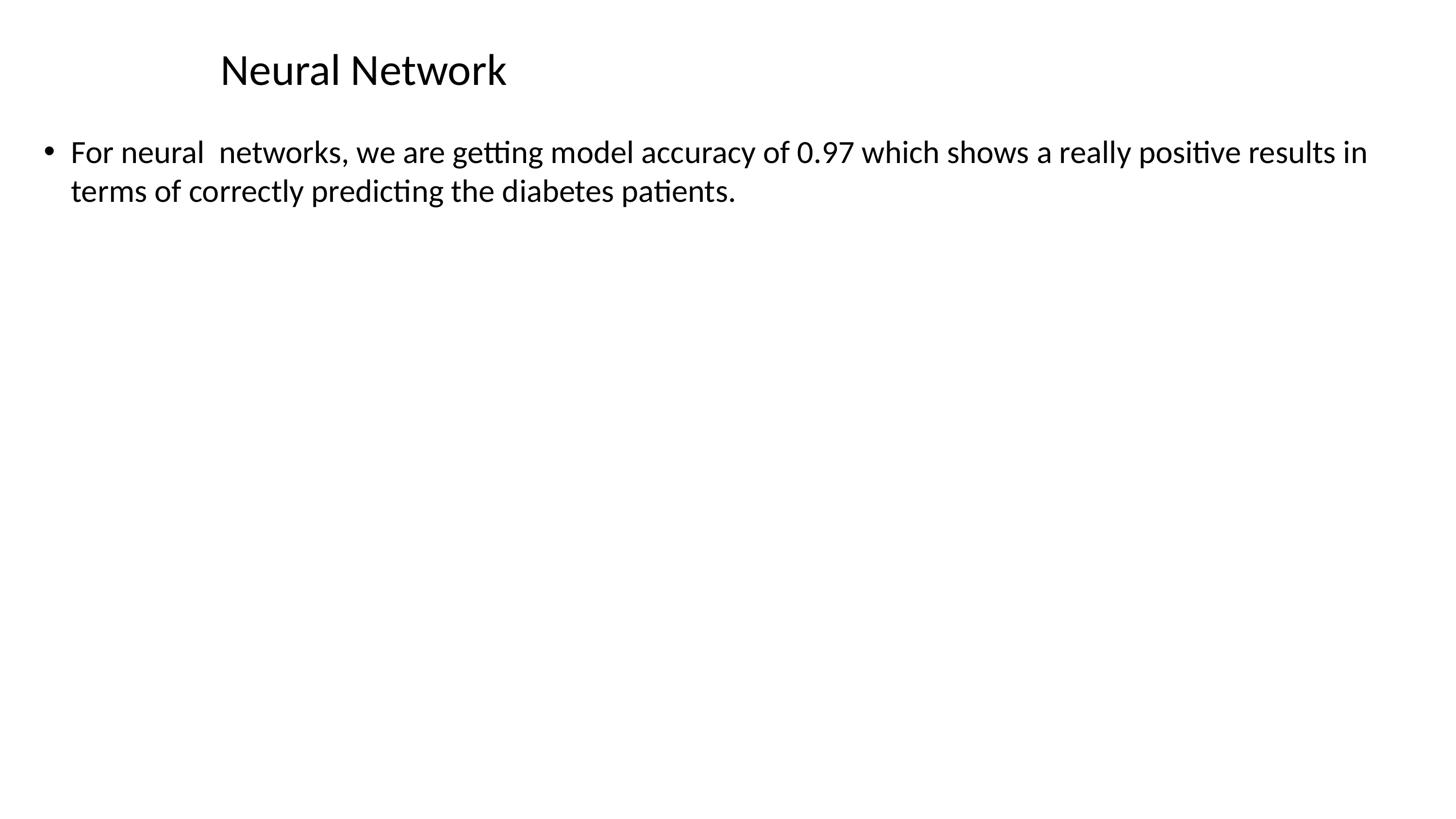

# Neural Network
For neural  networks, we are getting model accuracy of 0.97 which shows a really positive results in terms of correctly predicting the diabetes patients.